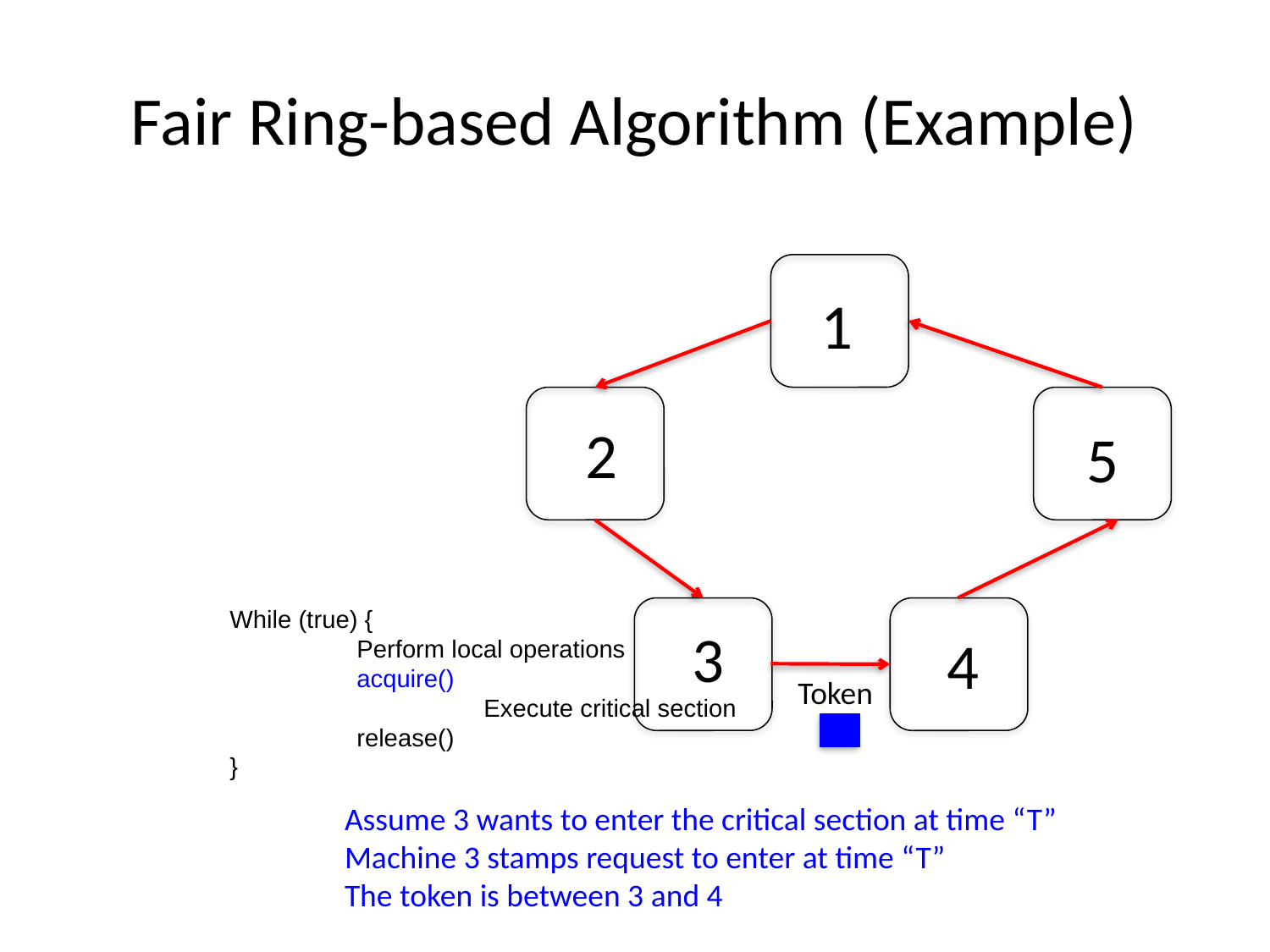

# Fair Ring-based Algorithm (Example)

1

2
5
While (true) {
	Perform local operations
	acquire()
		Execute critical section
	release()
}

3
4
Token

Assume 3 wants to enter the critical section at time “T”
Machine 3 stamps request to enter at time “T”
The token is between 3 and 4